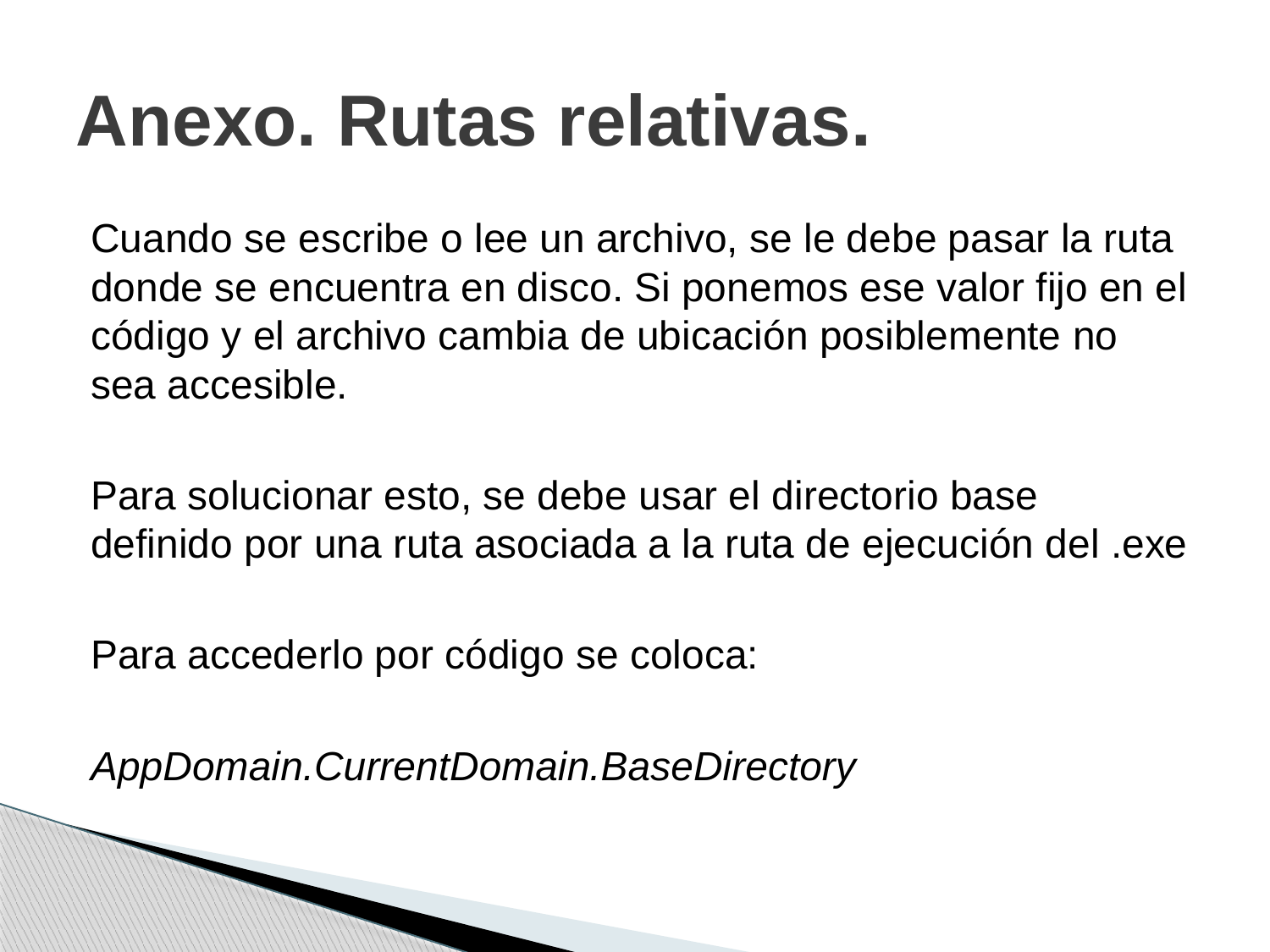

# Anexo. Rutas relativas.
Cuando se escribe o lee un archivo, se le debe pasar la ruta donde se encuentra en disco. Si ponemos ese valor fijo en el código y el archivo cambia de ubicación posiblemente no sea accesible.

Para solucionar esto, se debe usar el directorio base definido por una ruta asociada a la ruta de ejecución del .exe

Para accederlo por código se coloca:

AppDomain.CurrentDomain.BaseDirectory